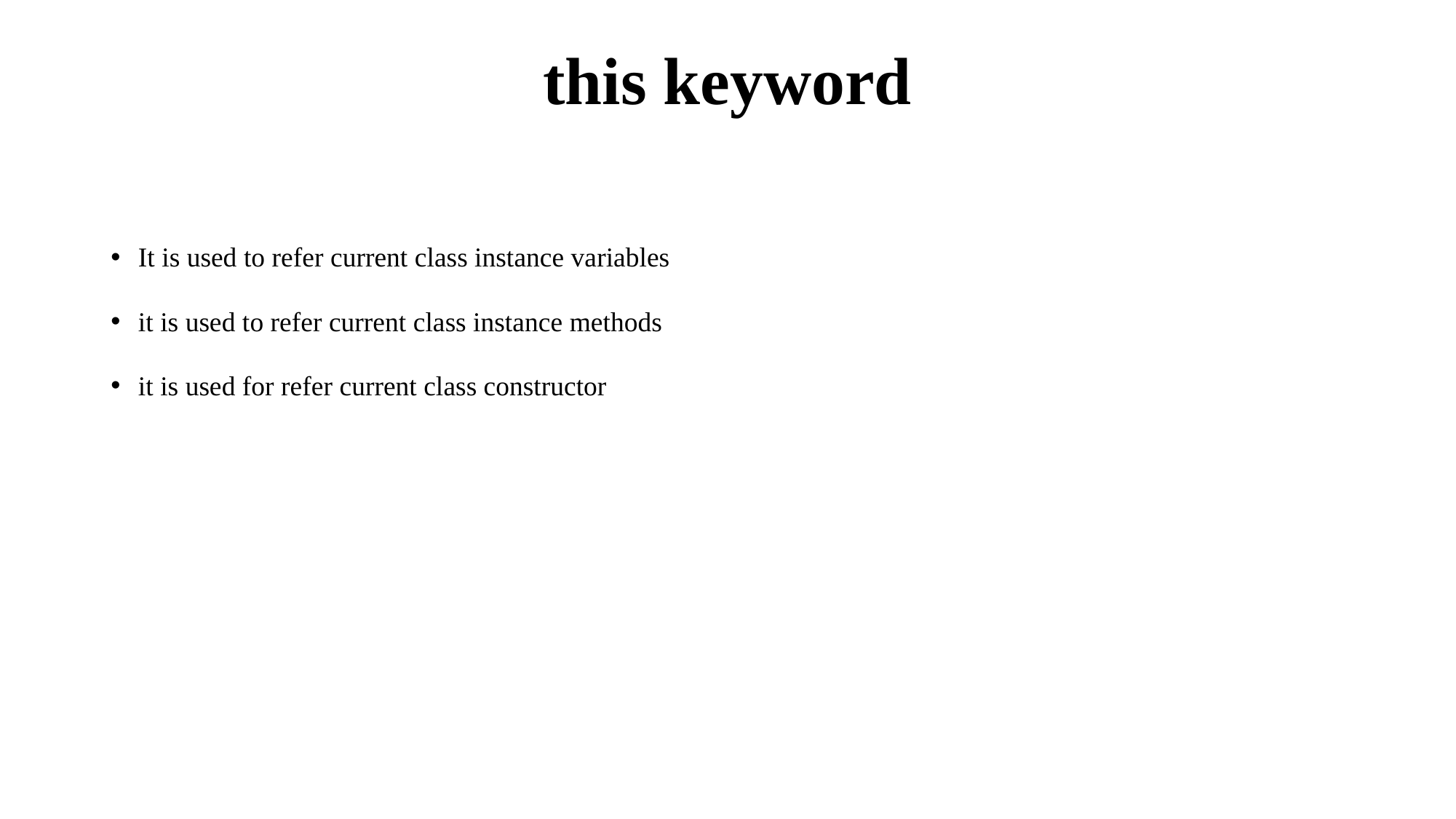

# this keyword
It is used to refer current class instance variables
it is used to refer current class instance methods
it is used for refer current class constructor